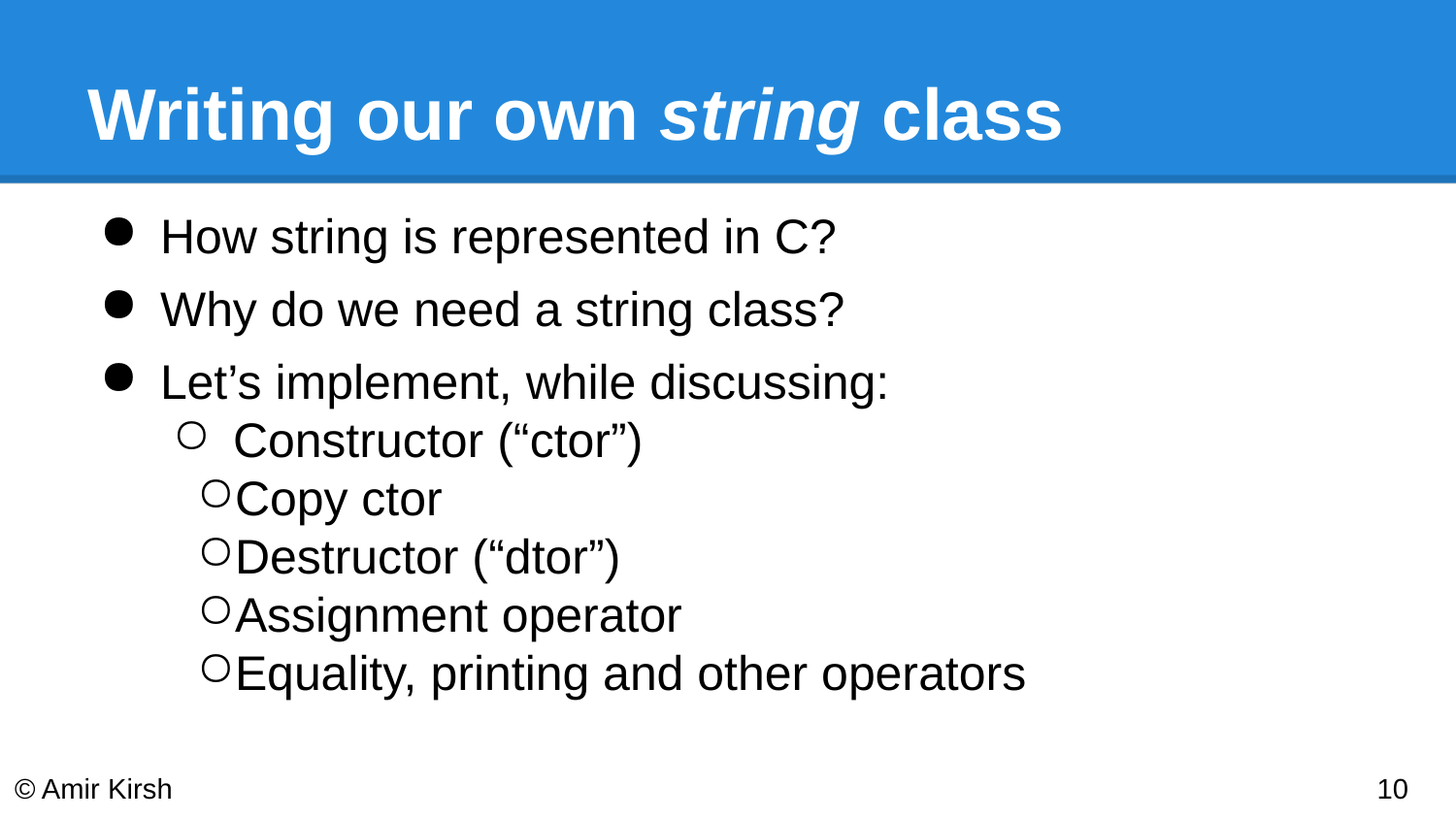

# Writing our own string class
How string is represented in C?

Why do we need a string class?

Let’s implement, while discussing:
Constructor (“ctor”)
Copy ctor
Destructor (“dtor”)
Assignment operator
Equality, printing and other operators
© Amir Kirsh
10